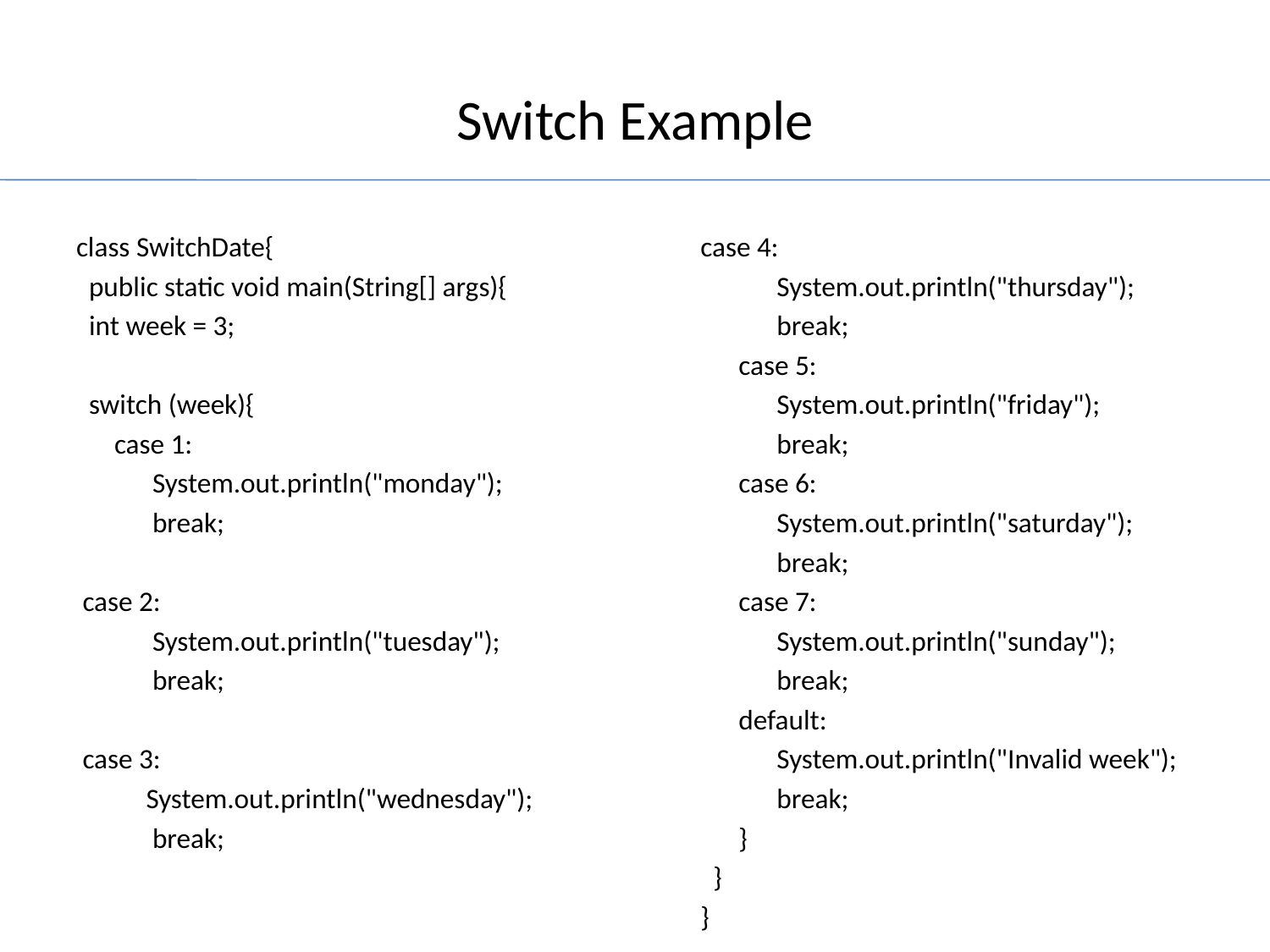

# Switch Example
class SwitchDate{
  public static void main(String[] args){
  int week = 3;

  switch (week){
      case 1:
            System.out.println("monday");
            break;

 case 2:
            System.out.println("tuesday");
            break;

 case 3:
           System.out.println("wednesday");
            break;

case 4:
            System.out.println("thursday");
            break;
      case 5:
            System.out.println("friday");
            break;
      case 6:
            System.out.println("saturday");
            break;
      case 7:
            System.out.println("sunday");
            break;
      default:
            System.out.println("Invalid week");
            break;
      }
  }
}